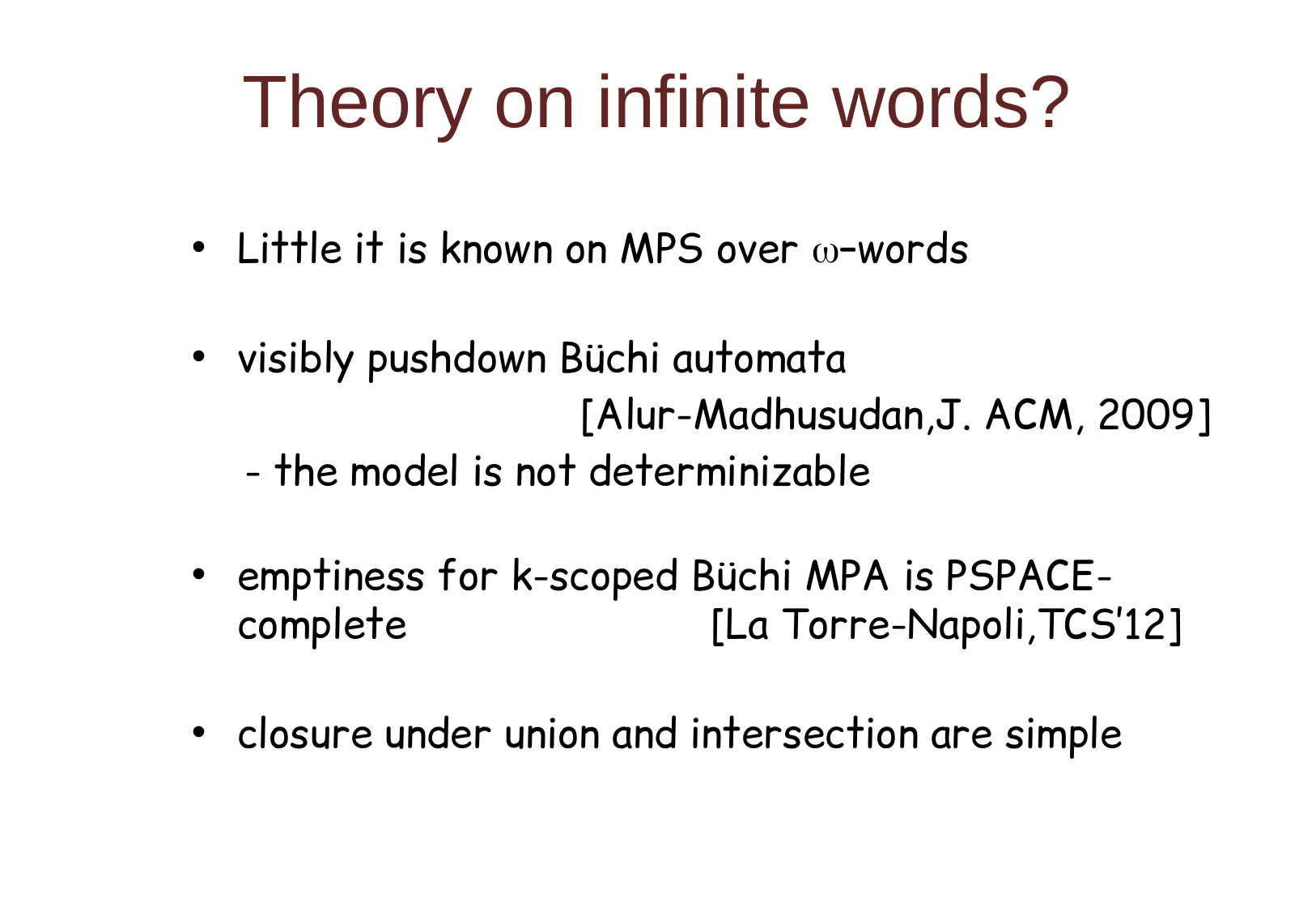

# Theory on infinite words?
Little it is known on MPS over ω–words

visibly pushdown Büchi automata
                                [Alur-Madhusudan,J. ACM, 2009]
- the model is not determinizable

emptiness for k-scoped Büchi MPA is PSPACE-complete                         [La Torre-Napoli,TCS’12]

closure under union and intersection are simple